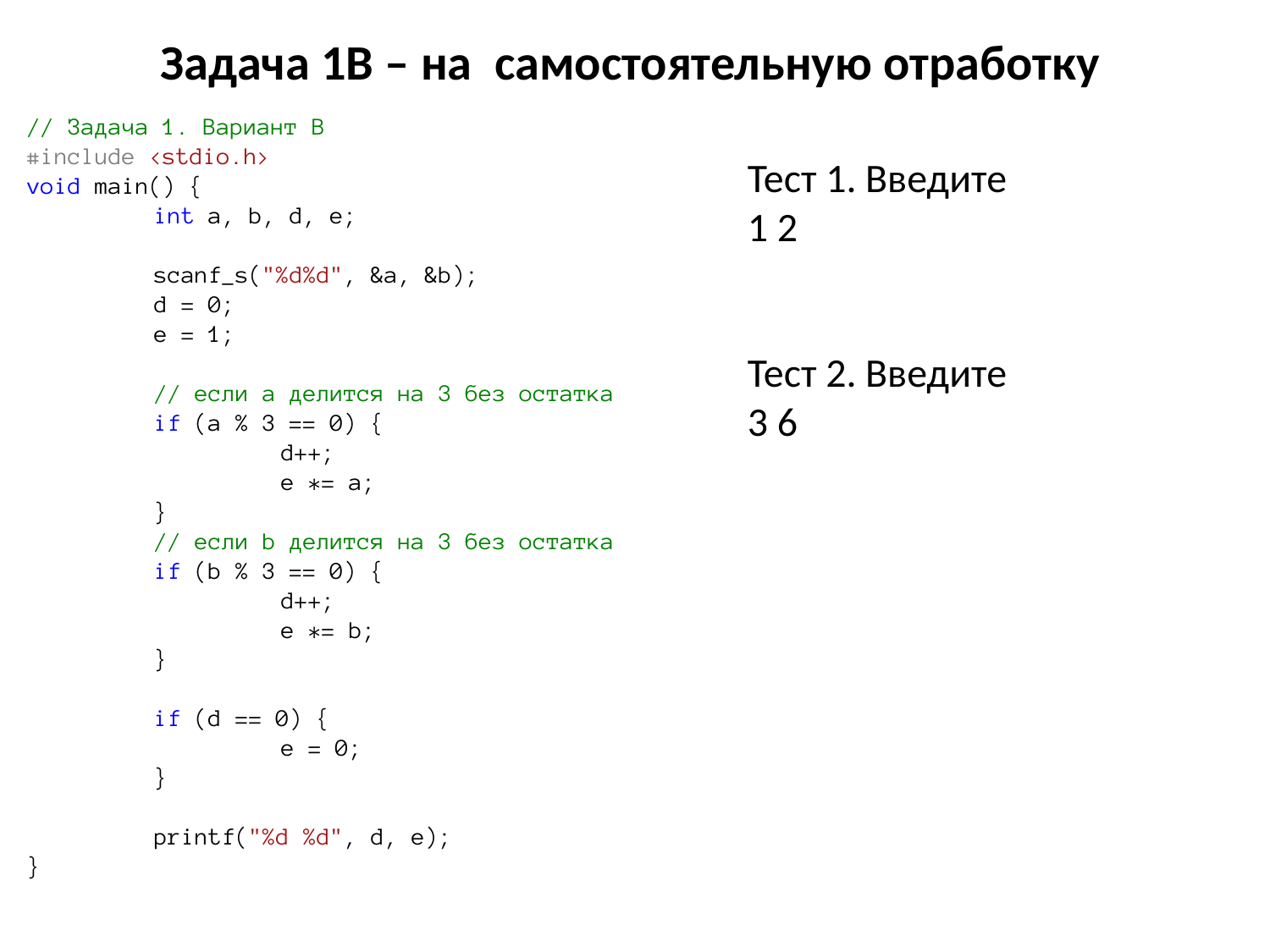

# Задача 1B – на  самостоятельную отработку
// Задача 1. Вариант B
#include <stdio.h>
void main() {
	int a, b, d, e;

	scanf_s("%d%d", &a, &b);
	d = 0;
	e = 1;

	// если a делится на 3 без остатка
	if (a % 3 == 0) {
		d++;
		e *= a;
	}
	// если b делится на 3 без остатка
	if (b % 3 == 0) {
		d++;
		e *= b;
	}

	if (d == 0) {
		e = 0;
	}

	printf("%d %d", d, e);
}
Тест 1. Введите
1 2

Тест 2. Введите
3 6